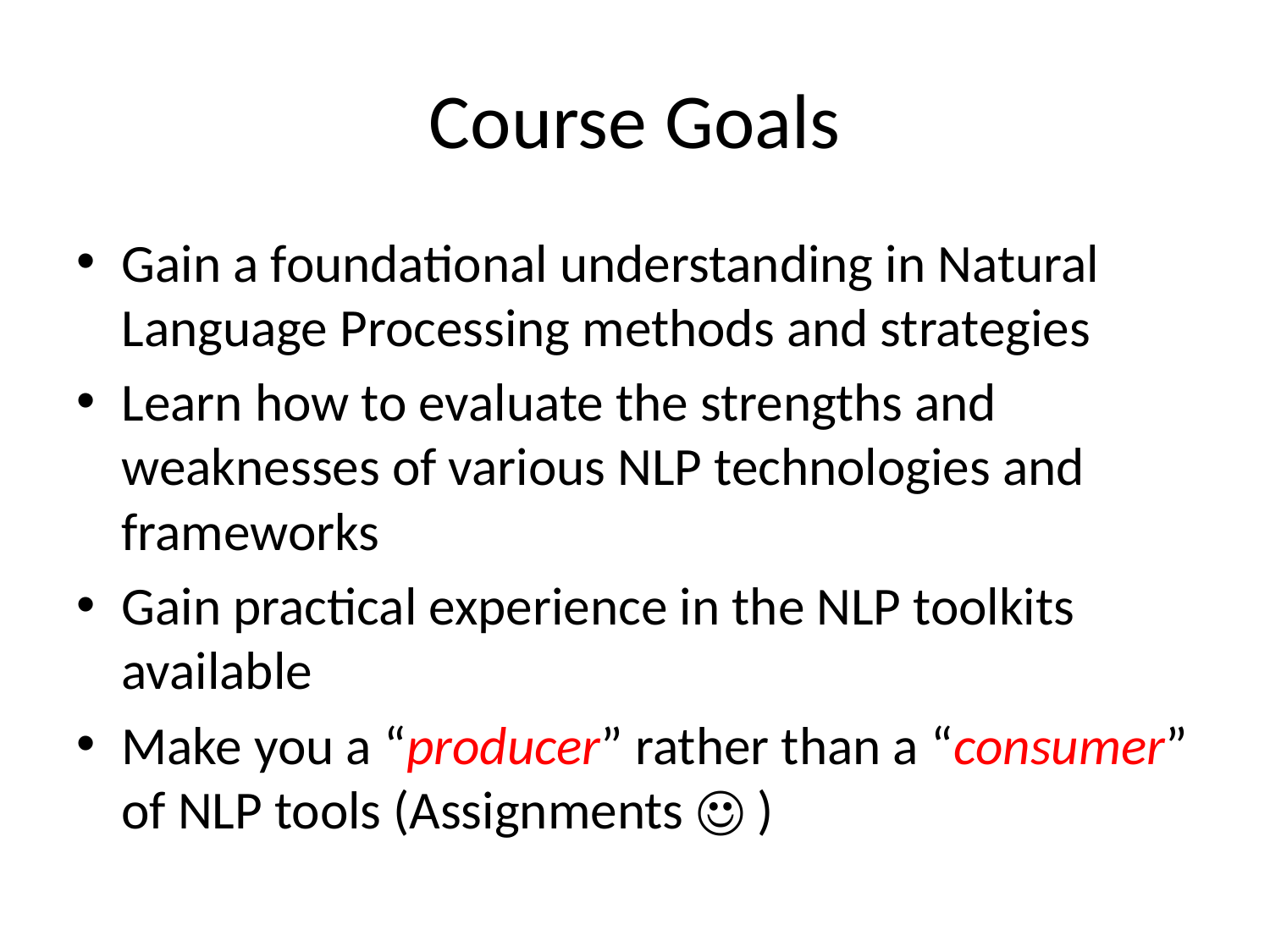

# Course Goals
Gain a foundational understanding in Natural Language Processing methods and strategies
Learn how to evaluate the strengths and weaknesses of various NLP technologies and frameworks
Gain practical experience in the NLP toolkits available
Make you a “producer” rather than a “consumer” of NLP tools (Assignments ☺ )